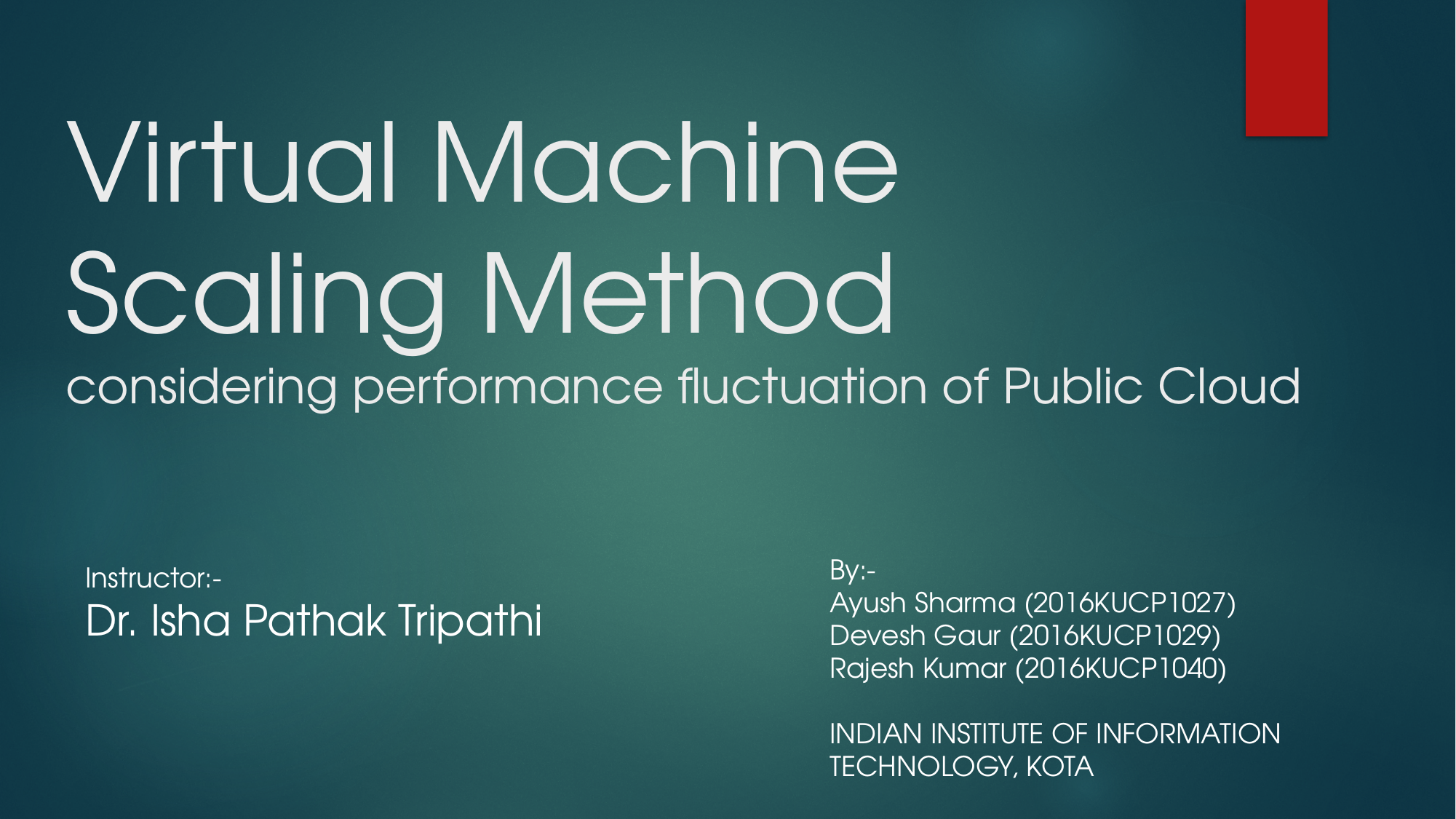

# Virtual Machine Scaling Method considering performance fluctuation of Public Cloud
By:-
Ayush Sharma (2016KUCP1027)
Devesh Gaur (2016KUCP1029)
Rajesh Kumar (2016KUCP1040)

INDIAN INSTITUTE OF INFORMATION TECHNOLOGY, KOTA
Instructor:-
Dr. Isha Pathak Tripathi